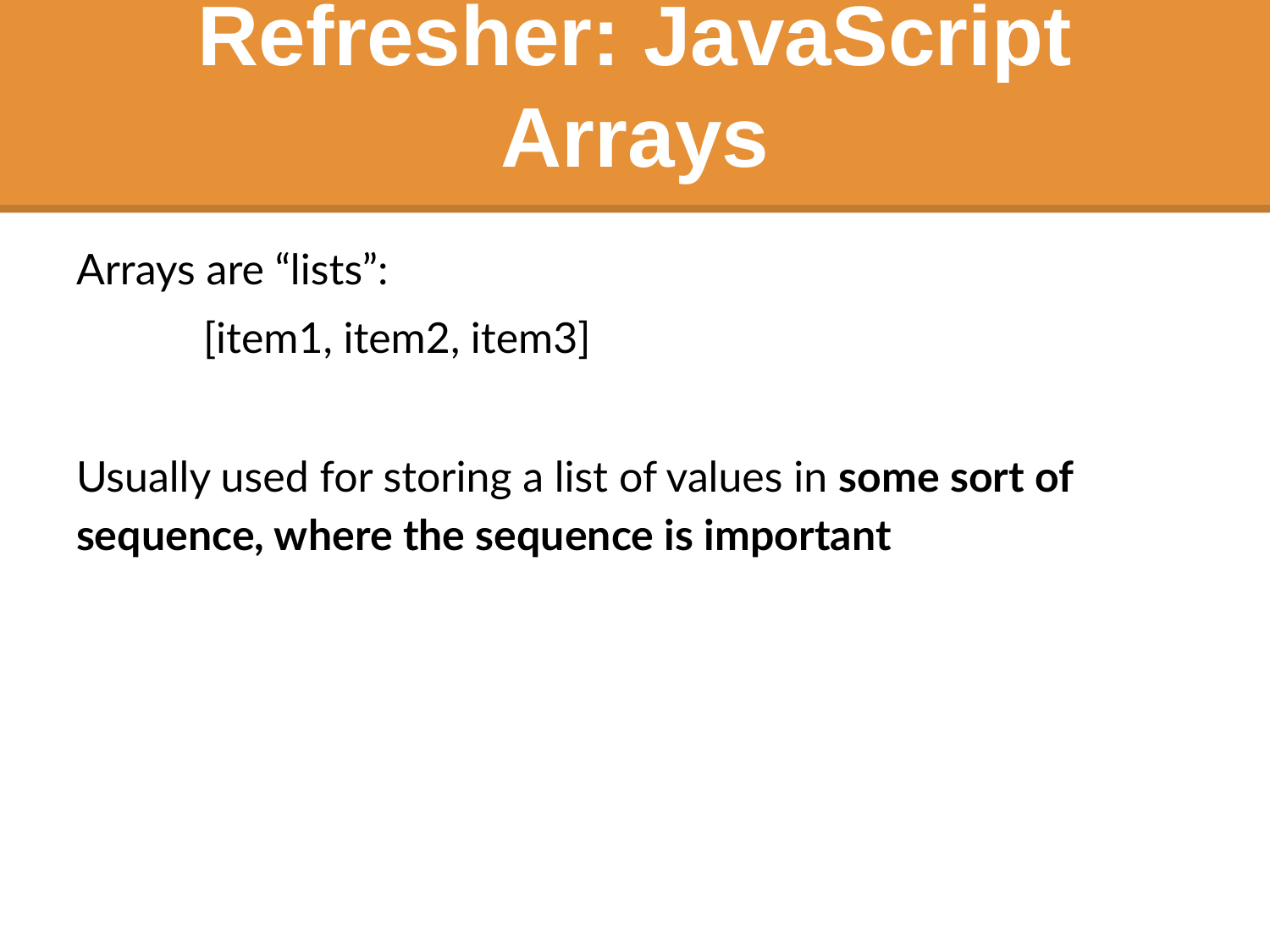

# Refresher: JavaScript Arrays
Arrays are “lists”:
	[item1, item2, item3]

Usually used for storing a list of values in some sort of sequence, where the sequence is important